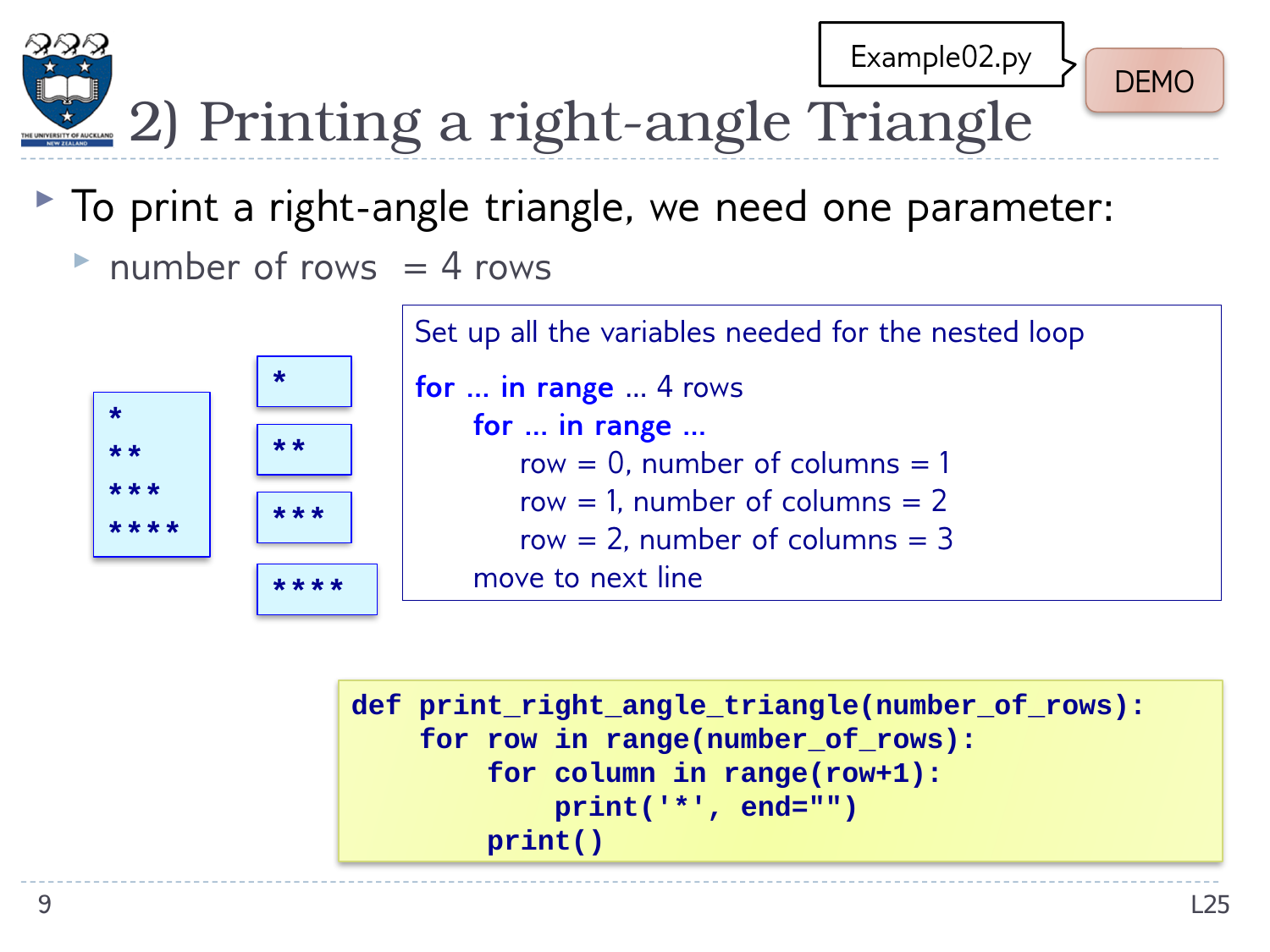

# 2) Printing a right-angle Triangle
Example02.py
DEMO
To print a right-angle triangle, we need one parameter:
number of rows  = 4 rows
Set up all the variables needed for the nested loop

for … in range … 4 rows
	for … in range …
           row = 0, number of columns = 1
           row = 1, number of columns = 2
           row = 2, number of columns = 3
	move to next line
*
*
**
***
****
**
***
****
def print_right_angle_triangle(number_of_rows):
    for row in range(number_of_rows):
        for column in range(row+1):
            print('*', end="")
        print()
9
L25